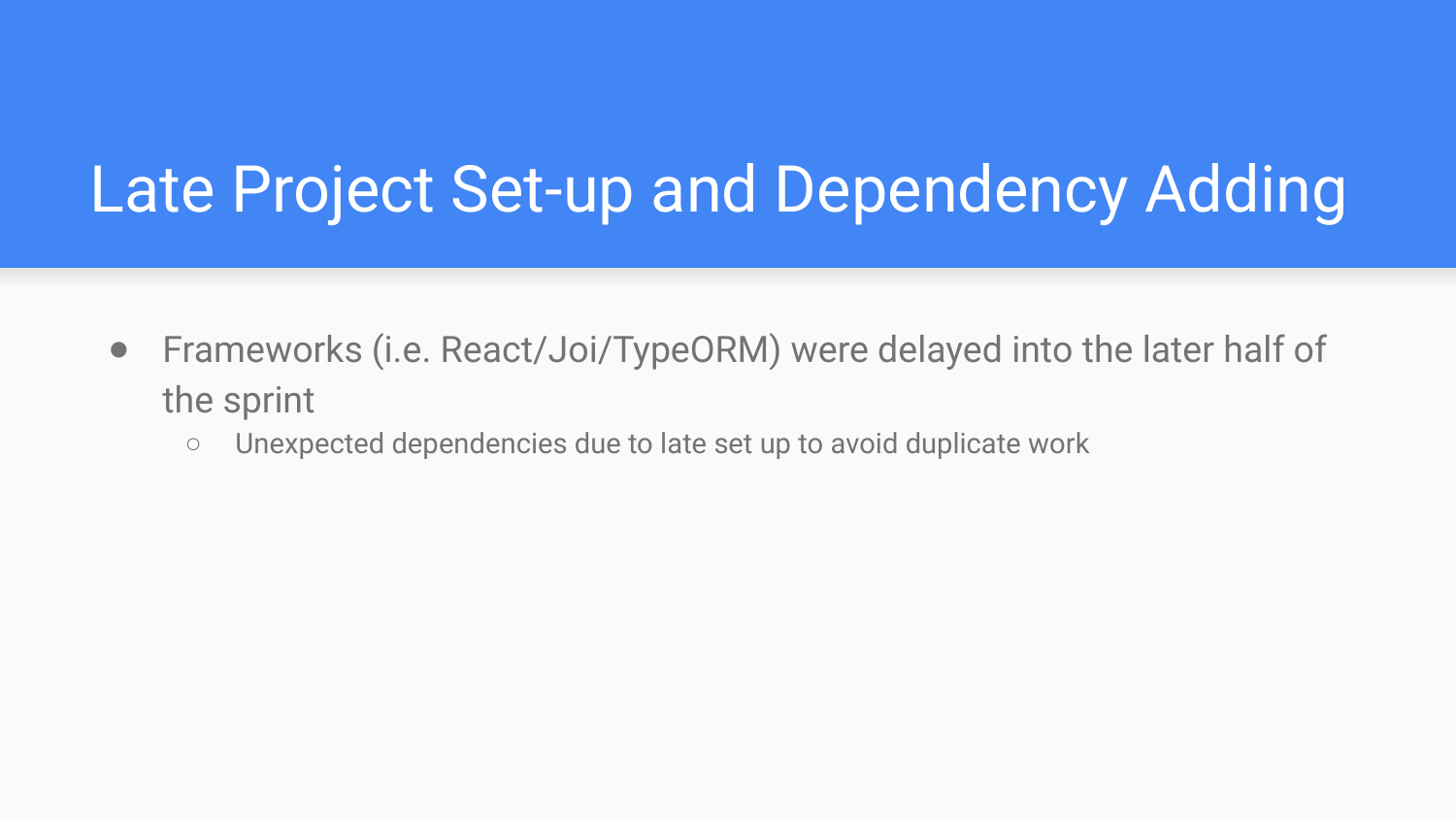

# Late Project Set-up and Dependency Adding
Frameworks (i.e. React/Joi/TypeORM) were delayed into the later half of the sprint
Unexpected dependencies due to late set up to avoid duplicate work